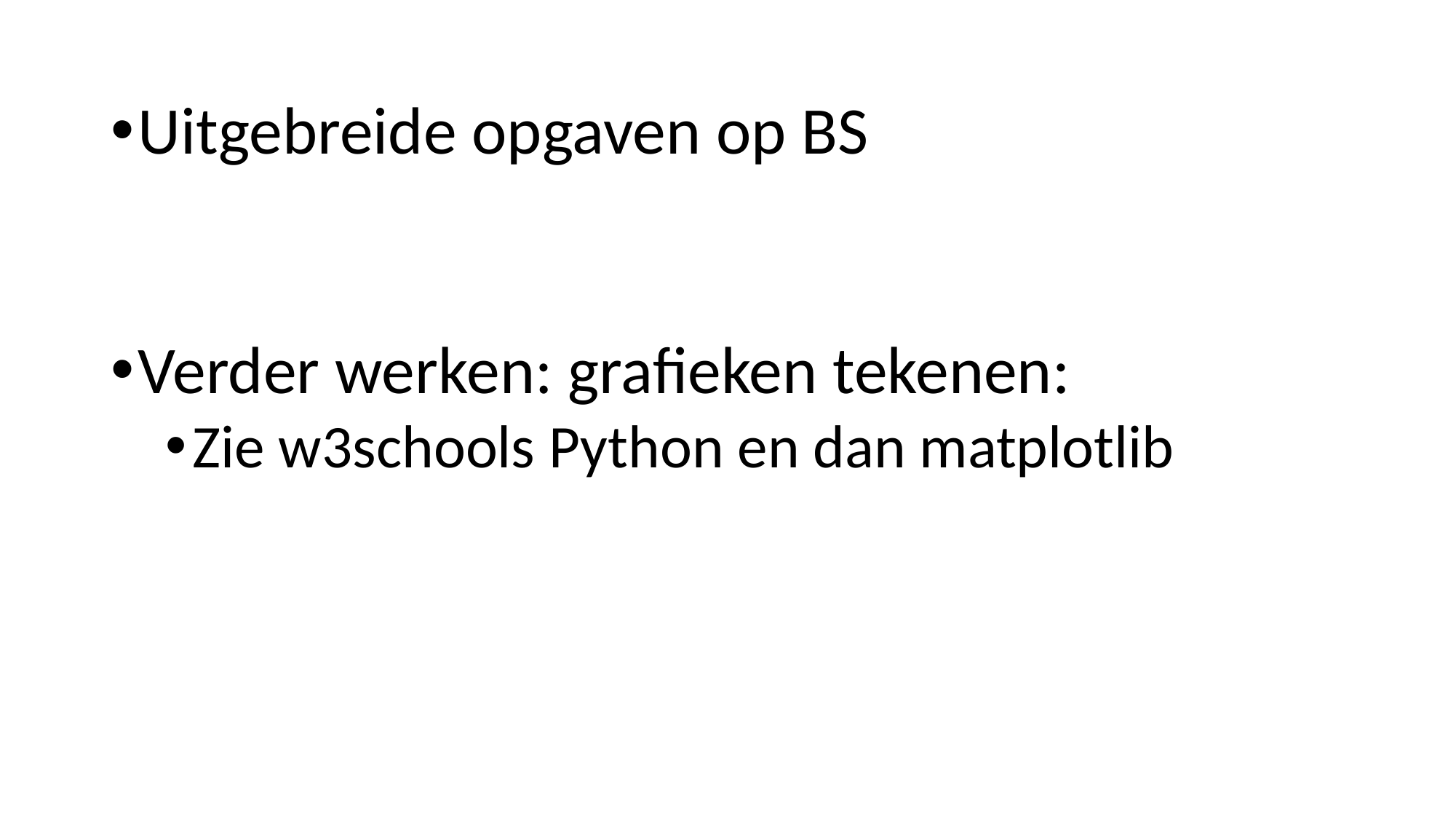

Uitgebreide opgaven op BS
Verder werken: grafieken tekenen:
Zie w3schools Python en dan matplotlib